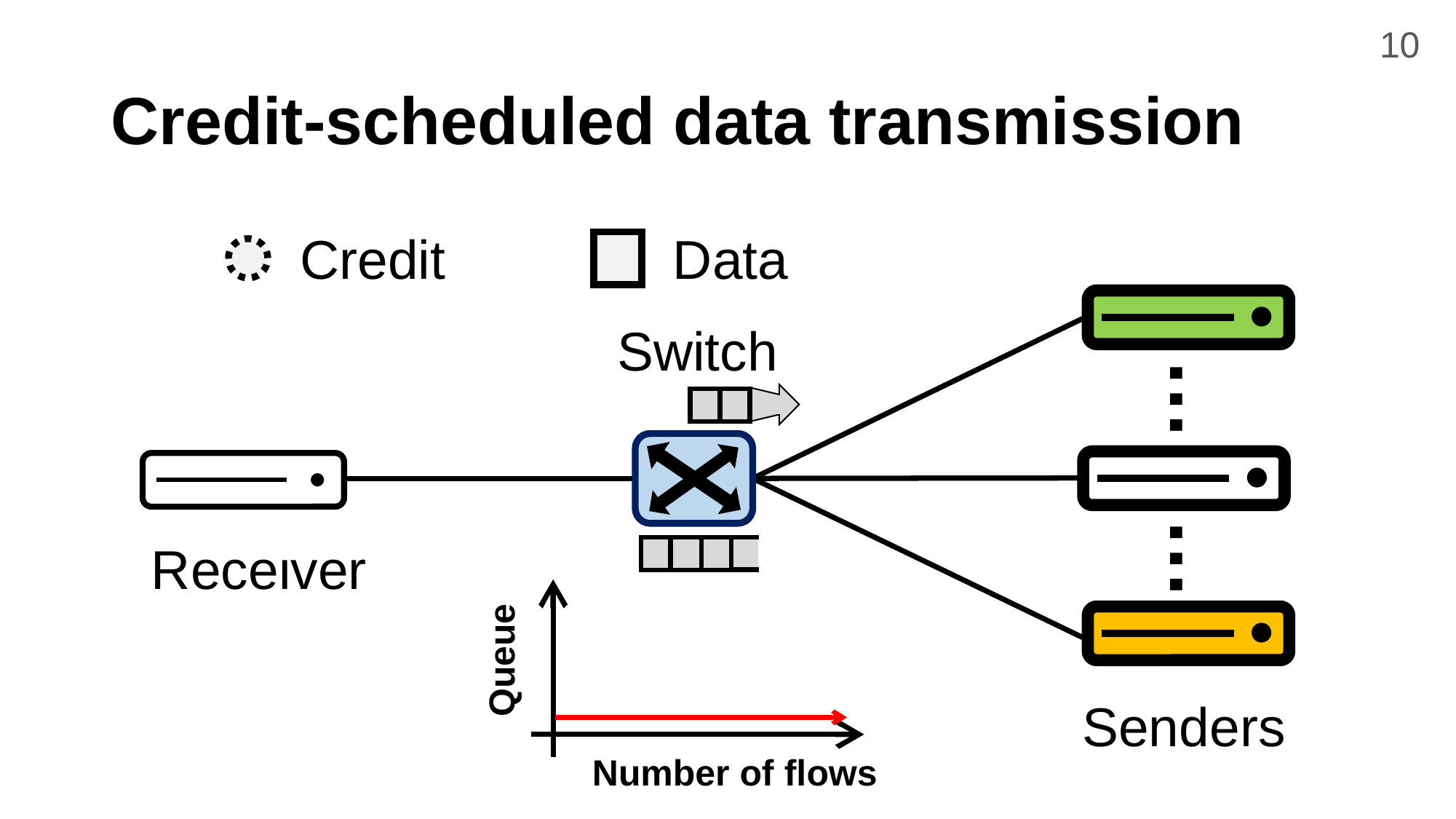

10
# Credit-scheduled data transmission
Credit
Data

Switch

…

…
Receiver

Queue

Senders
Number of flows